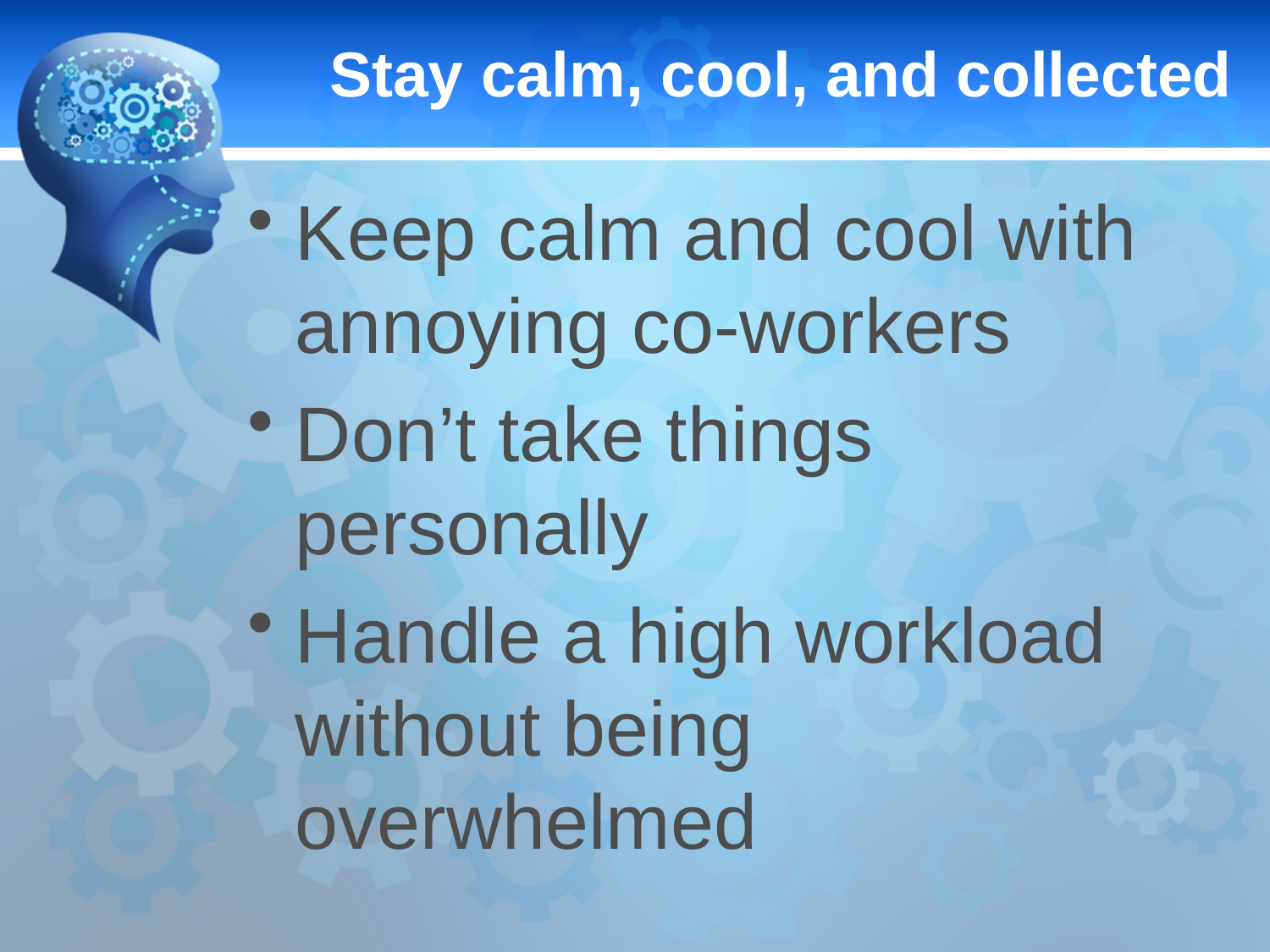

# Stay calm, cool, and collected
Keep calm and cool with annoying co-workers
Don’t take things personally
Handle a high workload without being overwhelmed